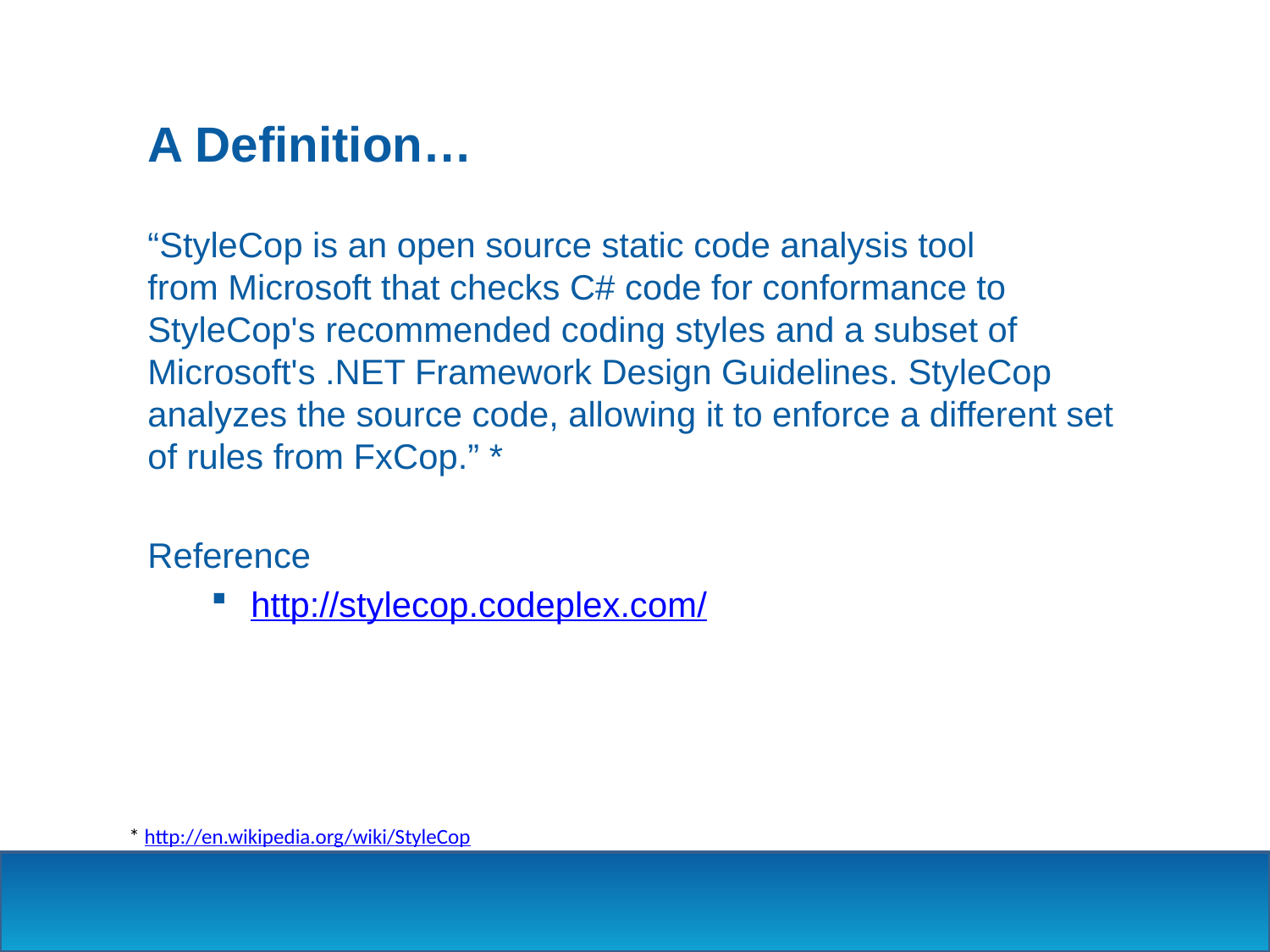

# A Definition…
“StyleCop is an open source static code analysis tool from Microsoft that checks C# code for conformance to StyleCop's recommended coding styles and a subset of Microsoft's .NET Framework Design Guidelines. StyleCop analyzes the source code, allowing it to enforce a different set of rules from FxCop.” *

Reference
http://stylecop.codeplex.com/
* http://en.wikipedia.org/wiki/StyleCop